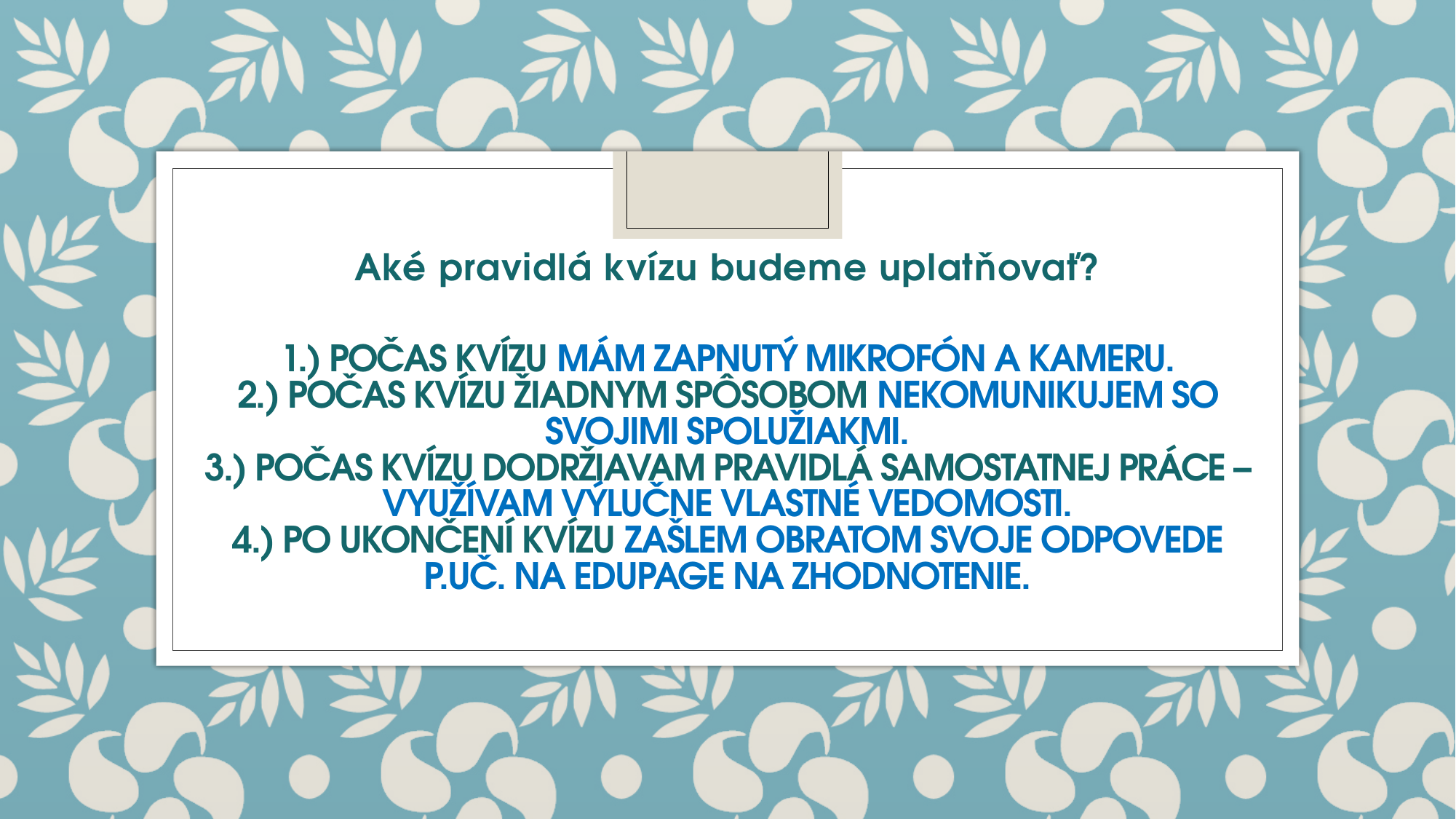

Aké pravidlá kvízu budeme uplatňovať?
# 1.) Počas kvízu mám zapnutý mikrofón a kameru. 2.) Počas kvízu žiadnym spôsobom nekomunikujem so svojimi spolužiakmi. 3.) Počas kvízu dodržiavam pravidlá samostatnej práce – využívam výlučne vlastné vedomosti. 4.) po ukončení kvízu zašlem obratom svoje odpovede p.uč. Na edupage na zhodnotenie.